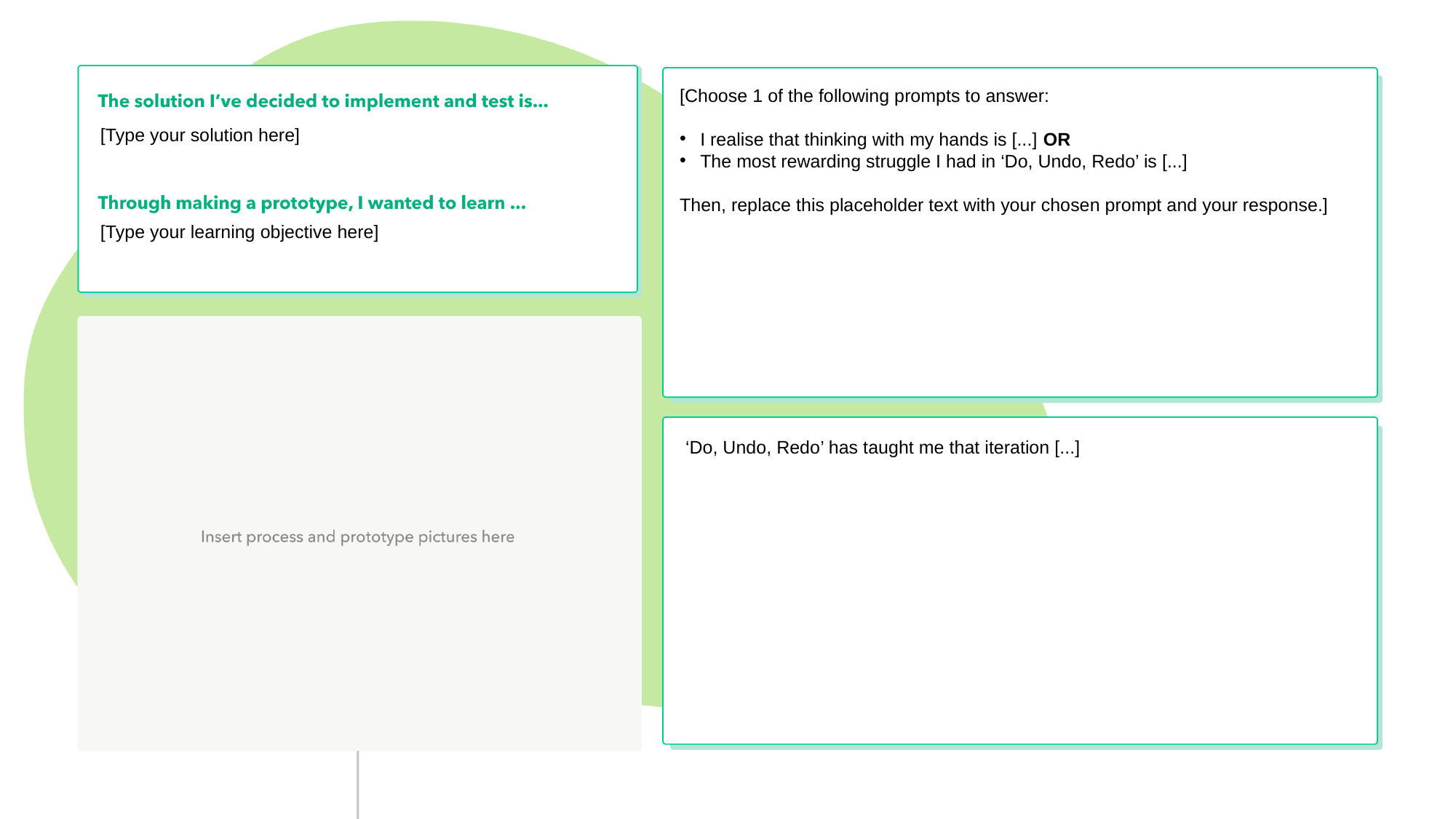

[Choose 1 of the following prompts to answer:

I realise that thinking with my hands is [...] OR
The most rewarding struggle I had in ‘Do, Undo, Redo’ is [...]

Then, replace this placeholder text with your chosen prompt and your response.]
[Type your solution here]
[Type your learning objective here]
‘Do, Undo, Redo’ has taught me that iteration [...]